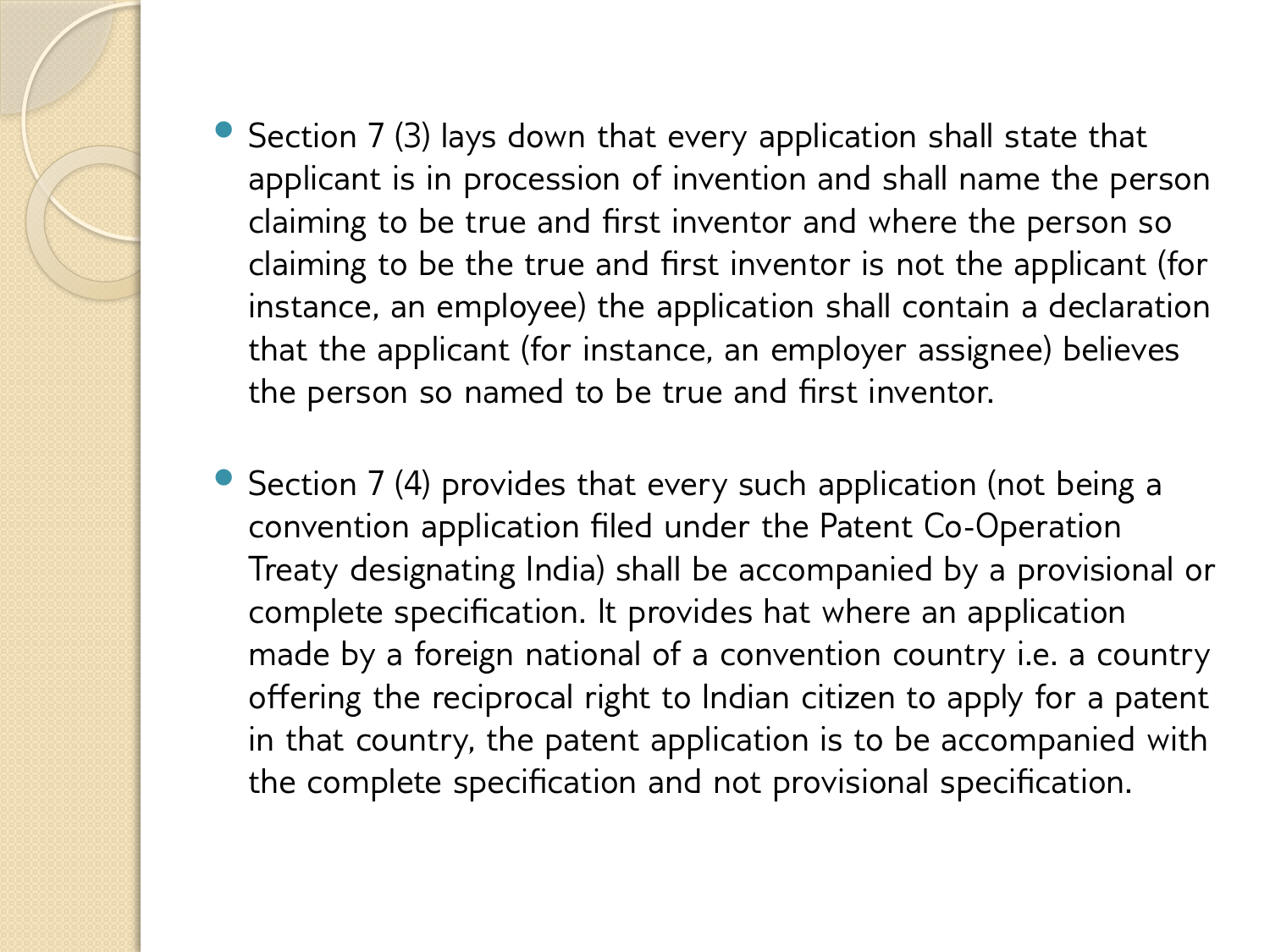

Section 7 (3) lays down that every application shall state that applicant is in procession of invention and shall name the person claiming to be true and first inventor and where the person so claiming to be the true and first inventor is not the applicant (for instance, an employee) the application shall contain a declaration that the applicant (for instance, an employer assignee) believes the person so named to be true and first inventor.
Section 7 (4) provides that every such application (not being a convention application filed under the Patent Co-Operation Treaty designating India) shall be accompanied by a provisional or complete specification. It provides hat where an application made by a foreign national of a convention country i.e. a country offering the reciprocal right to Indian citizen to apply for a patent in that country, the patent application is to be accompanied with the complete specification and not provisional specification.